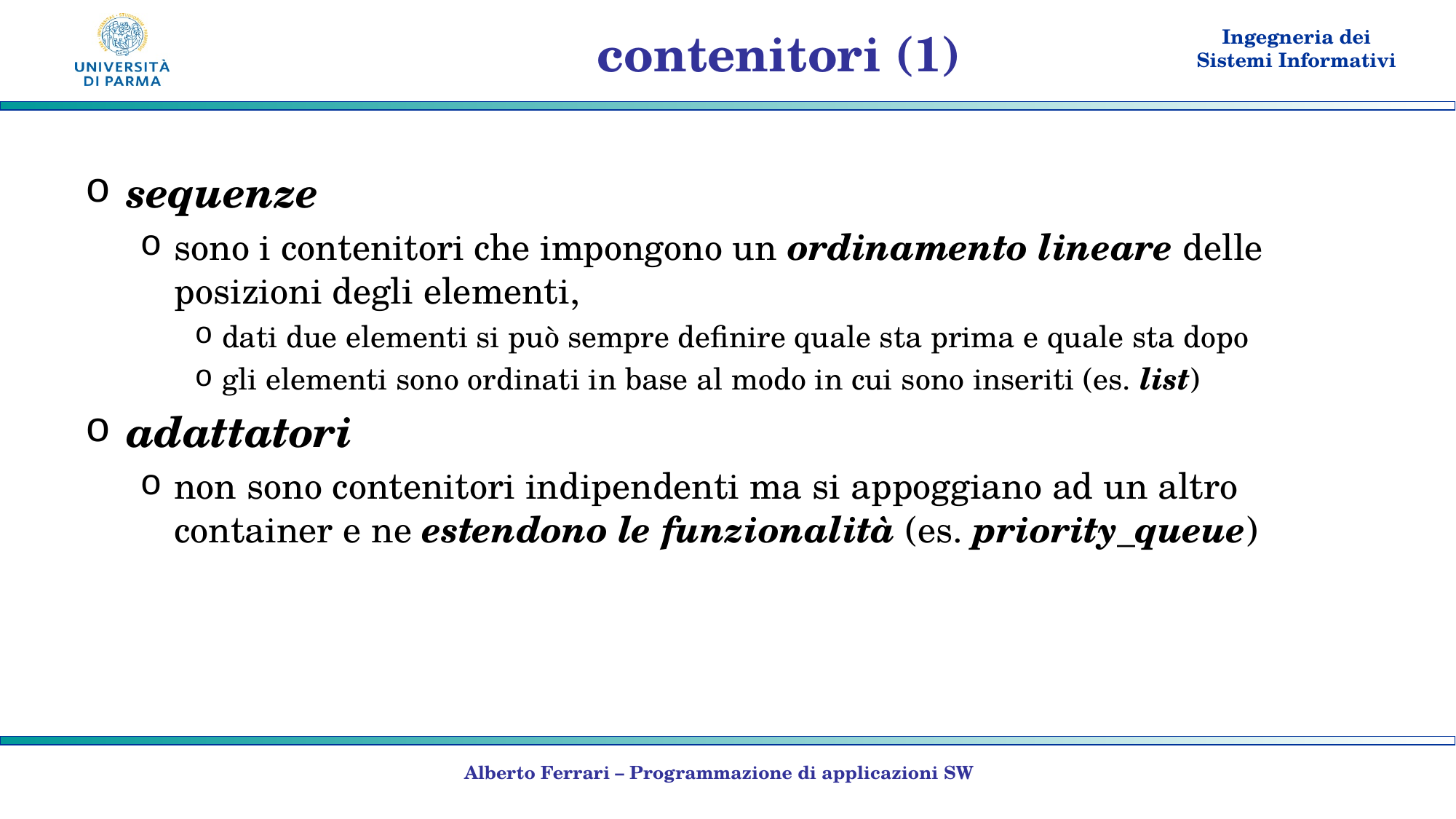

# contenitori (1)
sequenze
sono i contenitori che impongono un ordinamento lineare delle posizioni degli elementi,
dati due elementi si può sempre definire quale sta prima e quale sta dopo
gli elementi sono ordinati in base al modo in cui sono inseriti (es. list)
adattatori
non sono contenitori indipendenti ma si appoggiano ad un altro container e ne estendono le funzionalità (es. priority_queue)
Alberto Ferrari – Programmazione di applicazioni SW